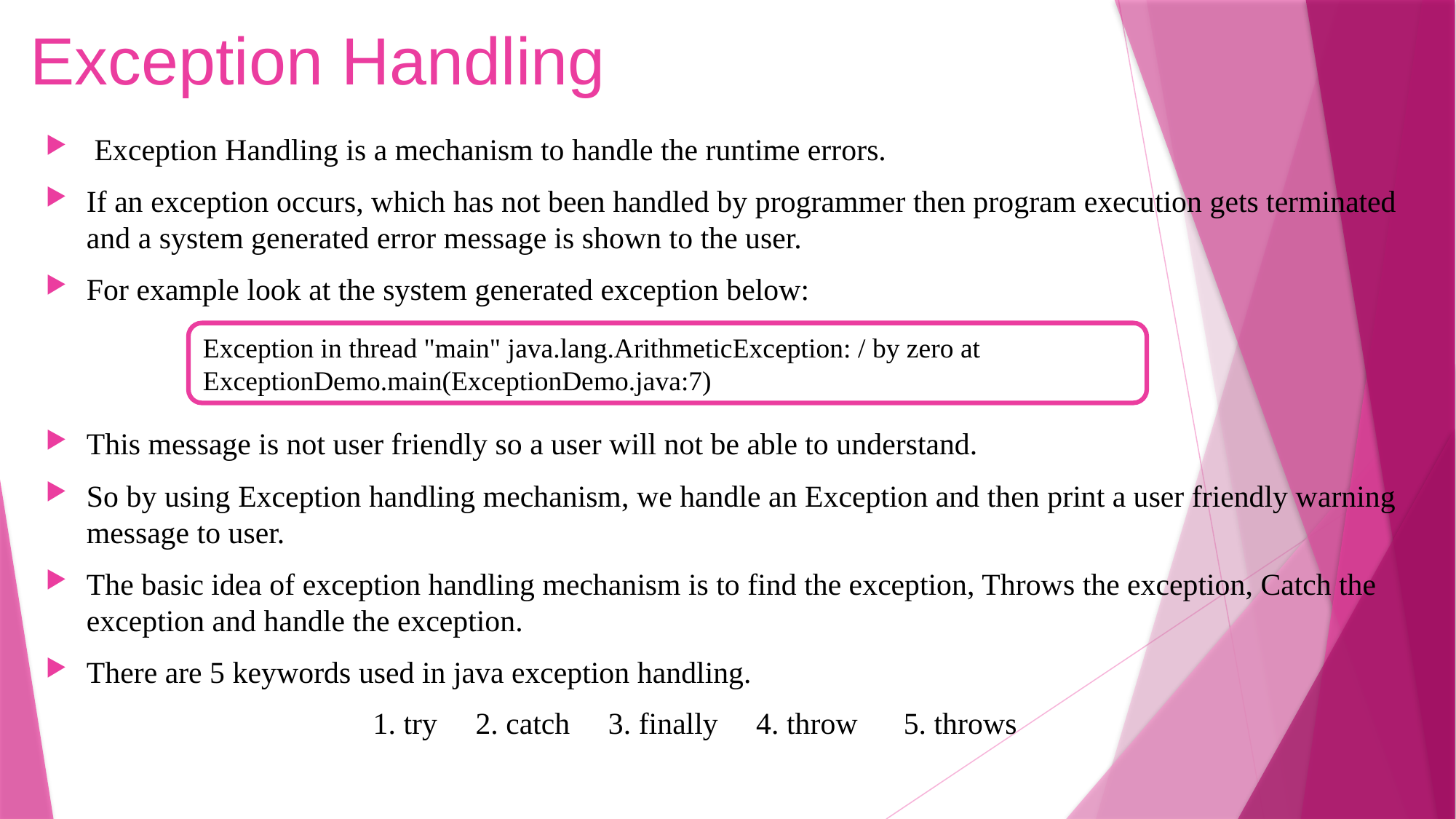

# Exception Handling
 Exception Handling is a mechanism to handle the runtime errors.
If an exception occurs, which has not been handled by programmer then program execution gets terminated and a system generated error message is shown to the user.
For example look at the system generated exception below:

This message is not user friendly so a user will not be able to understand.
So by using Exception handling mechanism, we handle an Exception and then print a user friendly warning message to user.
The basic idea of exception handling mechanism is to find the exception, Throws the exception, Catch the exception and handle the exception.
There are 5 keywords used in java exception handling.
			1. try     2. catch     3. finally     4. throw      5. throws
Exception in thread "main" java.lang.ArithmeticException: / by zero at ExceptionDemo.main(ExceptionDemo.java:7)